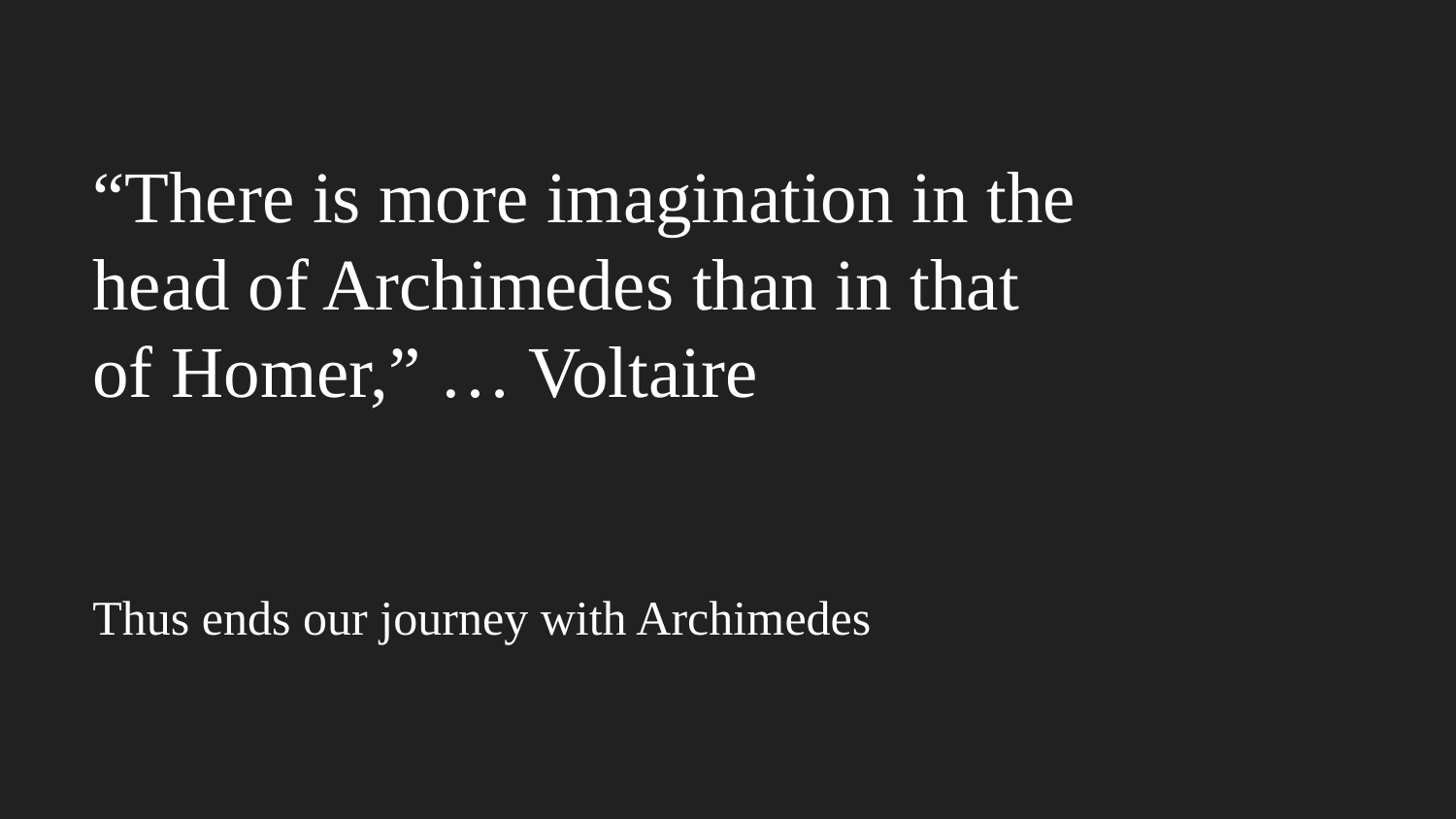

# “There is more imagination in the head of Archimedes than in that of Homer,” … Voltaire

Thus ends our journey with Archimedes